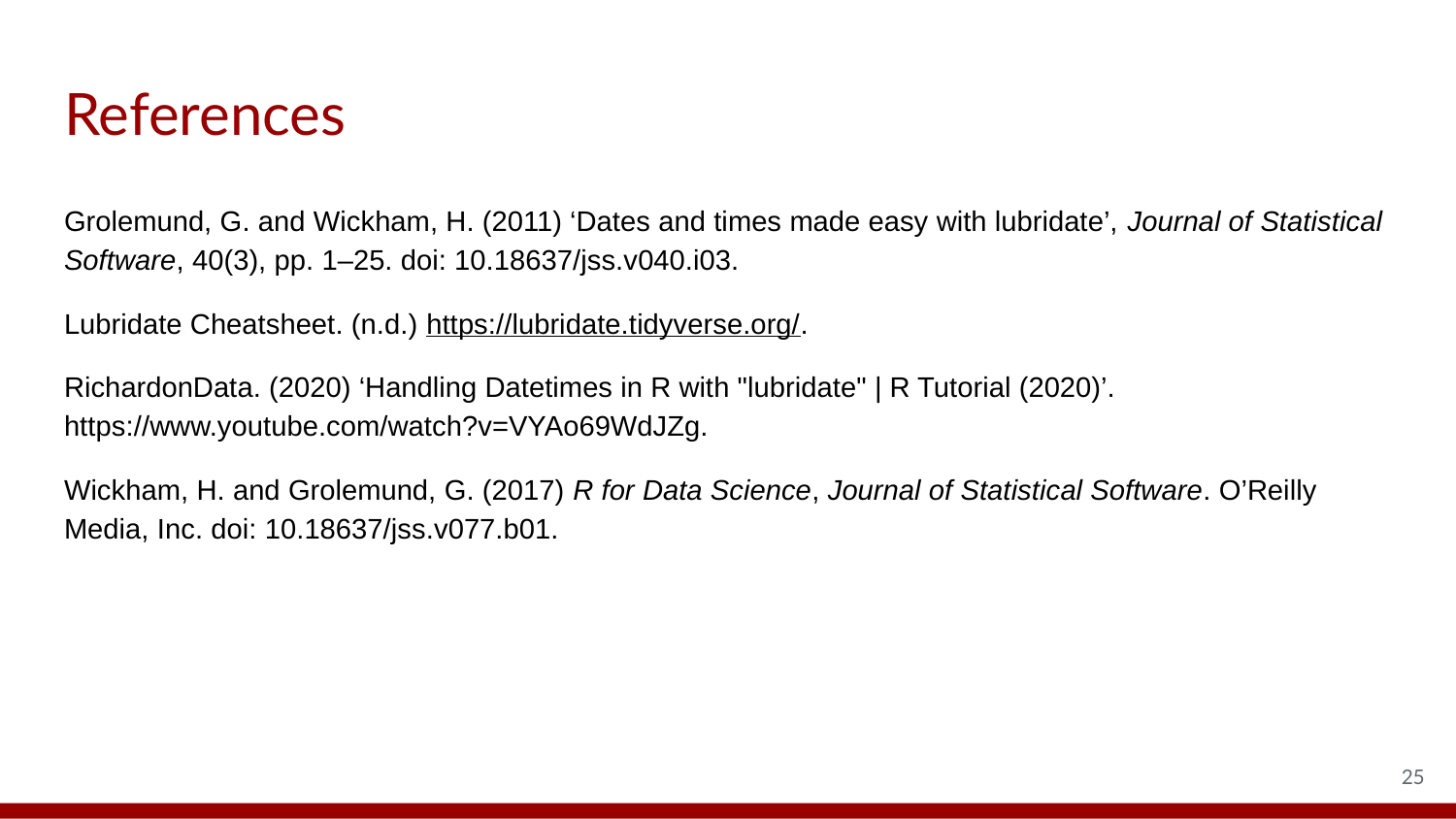

# References
Grolemund, G. and Wickham, H. (2011) ‘Dates and times made easy with lubridate’, Journal of Statistical Software, 40(3), pp. 1–25. doi: 10.18637/jss.v040.i03.
Lubridate Cheatsheet. (n.d.) https://lubridate.tidyverse.org/.
RichardonData. (2020) ‘Handling Datetimes in R with "lubridate" | R Tutorial (2020)’. https://www.youtube.com/watch?v=VYAo69WdJZg.
Wickham, H. and Grolemund, G. (2017) R for Data Science, Journal of Statistical Software. O’Reilly Media, Inc. doi: 10.18637/jss.v077.b01.

25